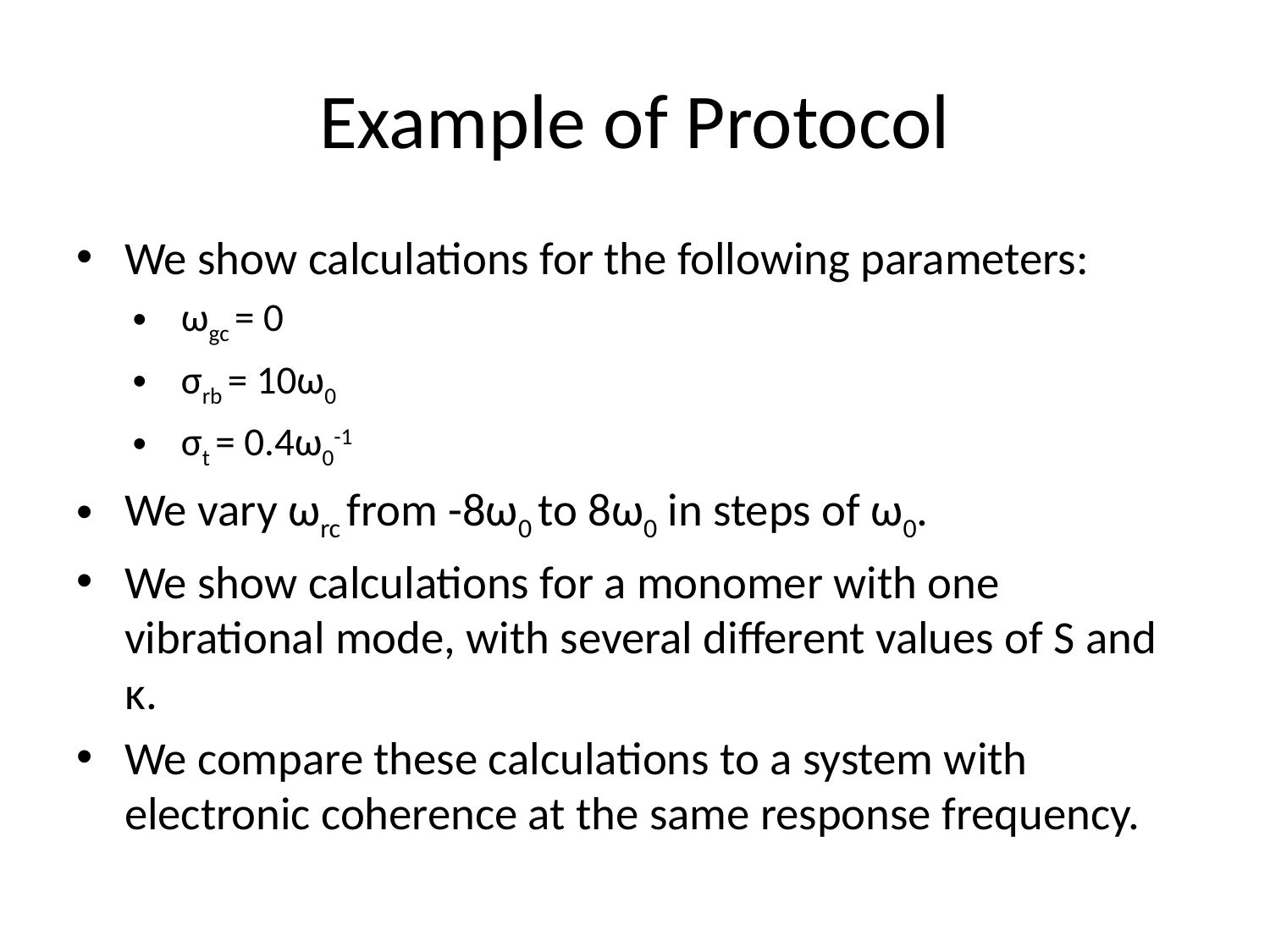

# Example of Protocol
We show calculations for the following parameters:
ωgc = 0
σrb = 10ω0
σt = 0.4ω0-1
We vary ωrc from -8ω0 to 8ω0 in steps of ω0.
We show calculations for a monomer with one vibrational mode, with several different values of S and κ.
We compare these calculations to a system with electronic coherence at the same response frequency.